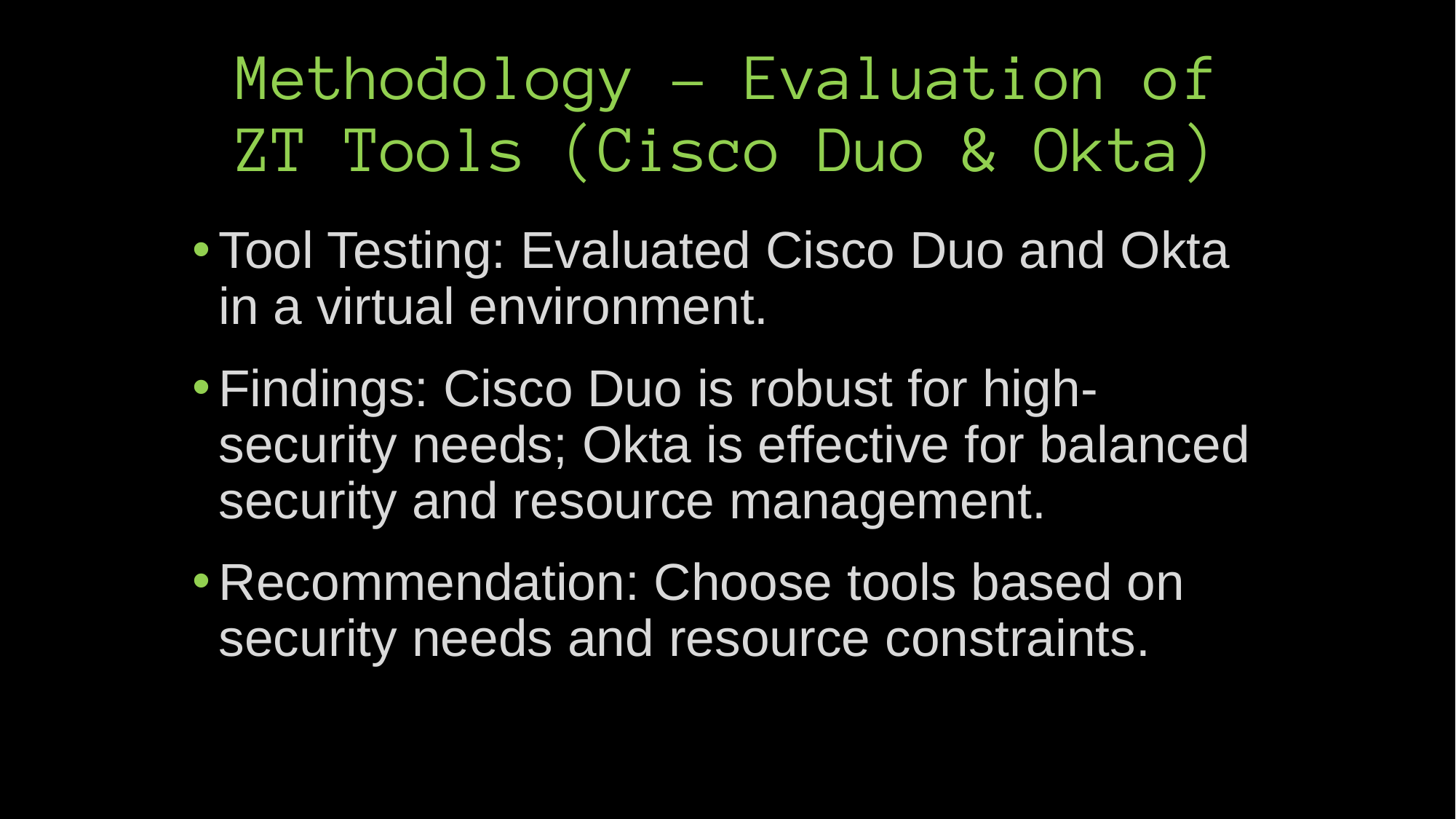

# Methodology – Evaluation of ZT Tools (Cisco Duo & Okta)
Tool Testing: Evaluated Cisco Duo and Okta in a virtual environment.
Findings: Cisco Duo is robust for high-security needs; Okta is effective for balanced security and resource management.
Recommendation: Choose tools based on security needs and resource constraints.